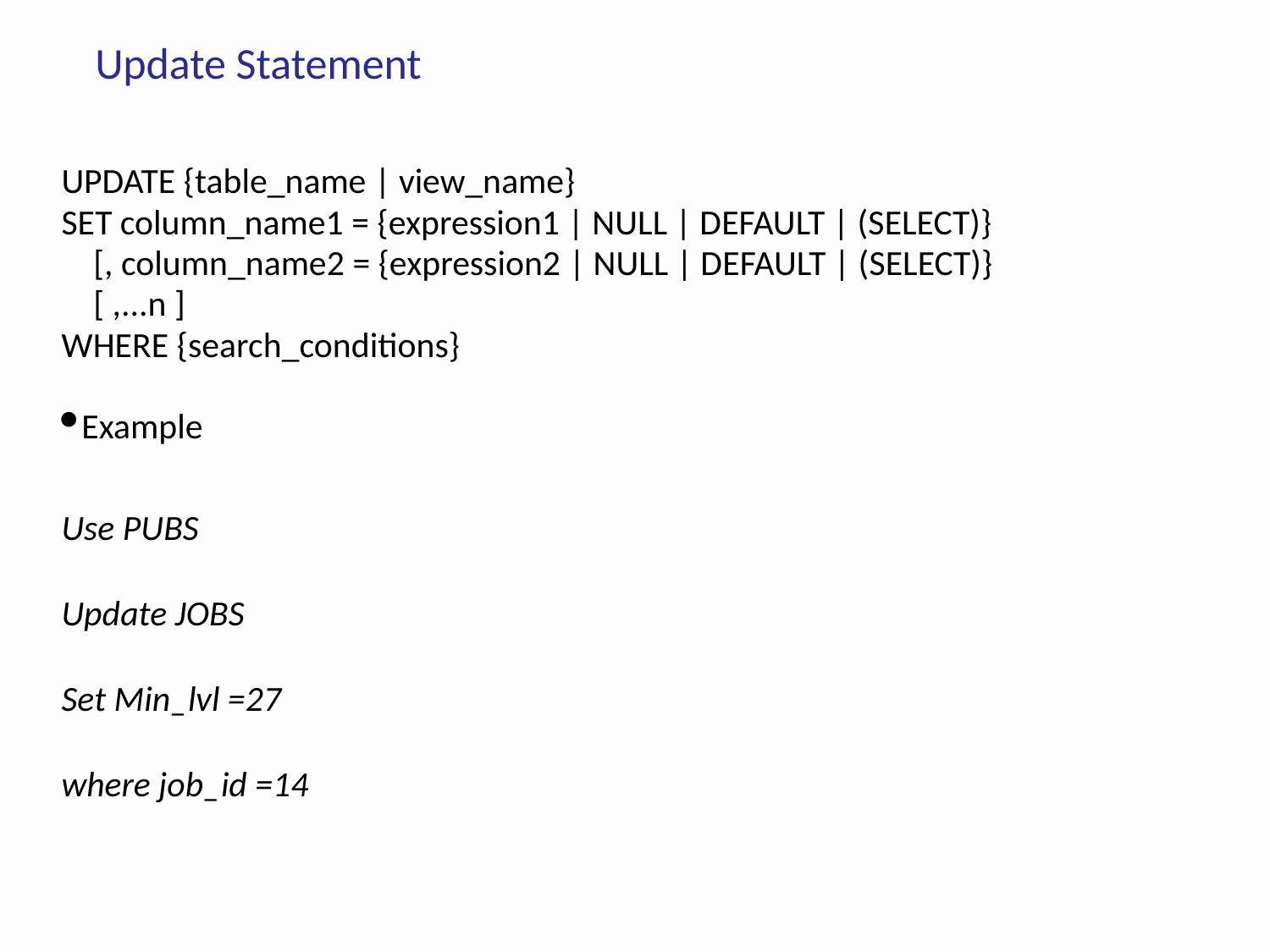

# Update Statement
UPDATE {table_name | view_name}
SET column_name1 = {expression1 | NULL | DEFAULT | (SELECT)}
    [, column_name2 = {expression2 | NULL | DEFAULT | (SELECT)}
    [ ,...n ]
WHERE {search_conditions}

Example

Use PUBS
Update JOBS
Set Min_lvl =27
where job_id =14